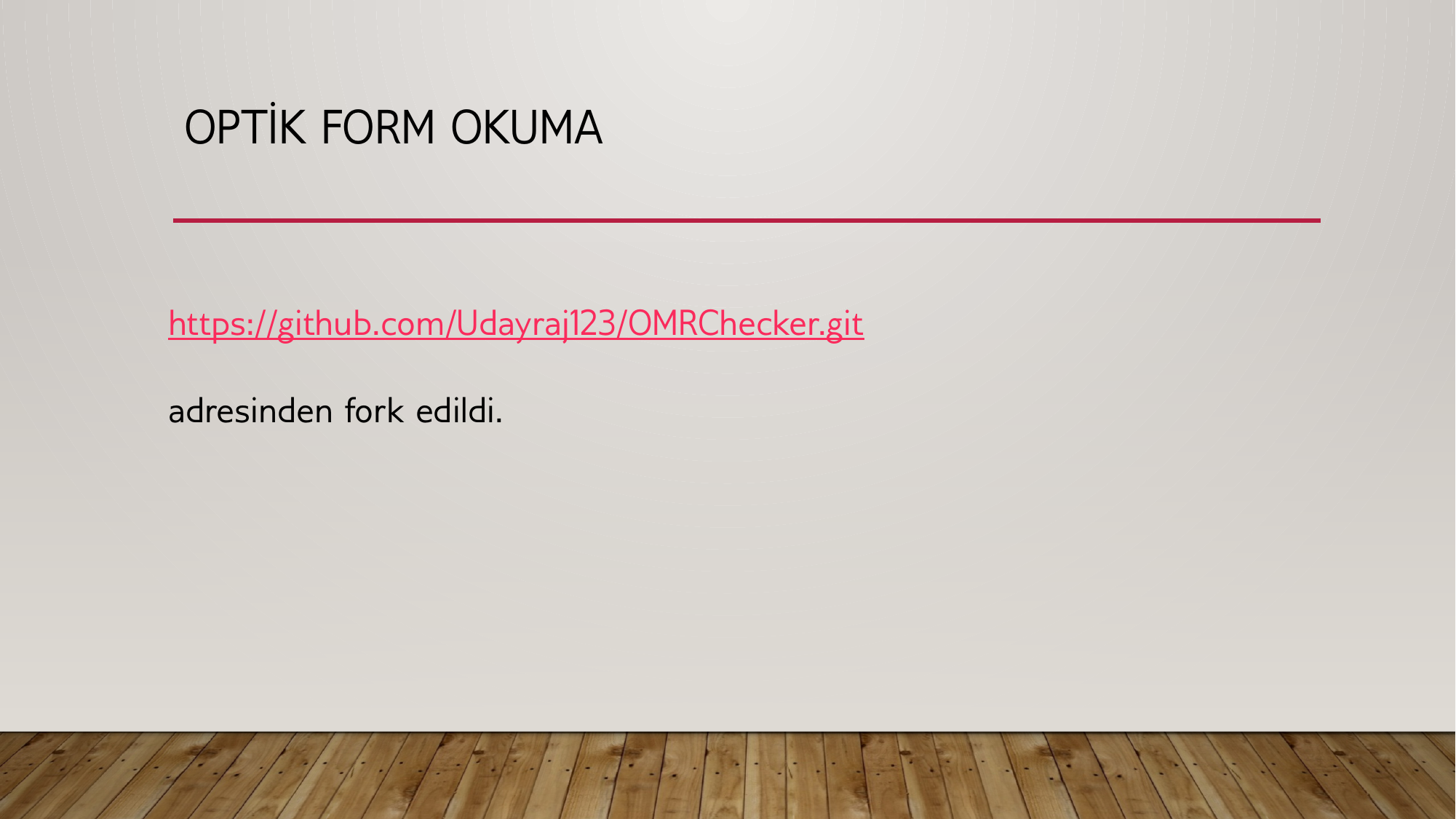

# OPTİK FORM OKUMA
https://github.com/Udayraj123/OMRChecker.git

adresinden fork edildi.